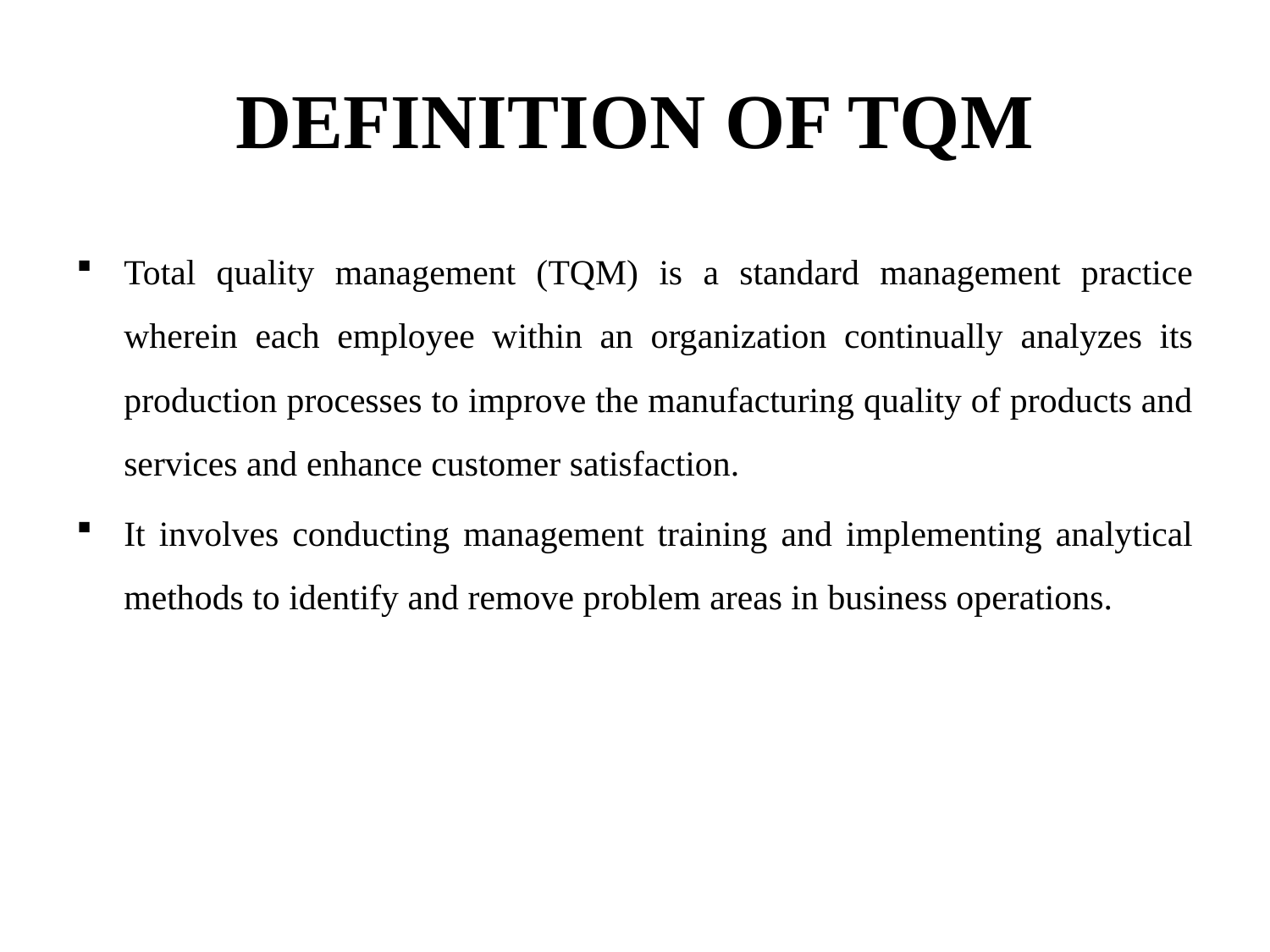

# DEFINITION OF TQM
Total quality management (TQM) is a standard management practice wherein each employee within an organization continually analyzes its production processes to improve the manufacturing quality of products and services and enhance customer satisfaction.
It involves conducting management training and implementing analytical methods to identify and remove problem areas in business operations.